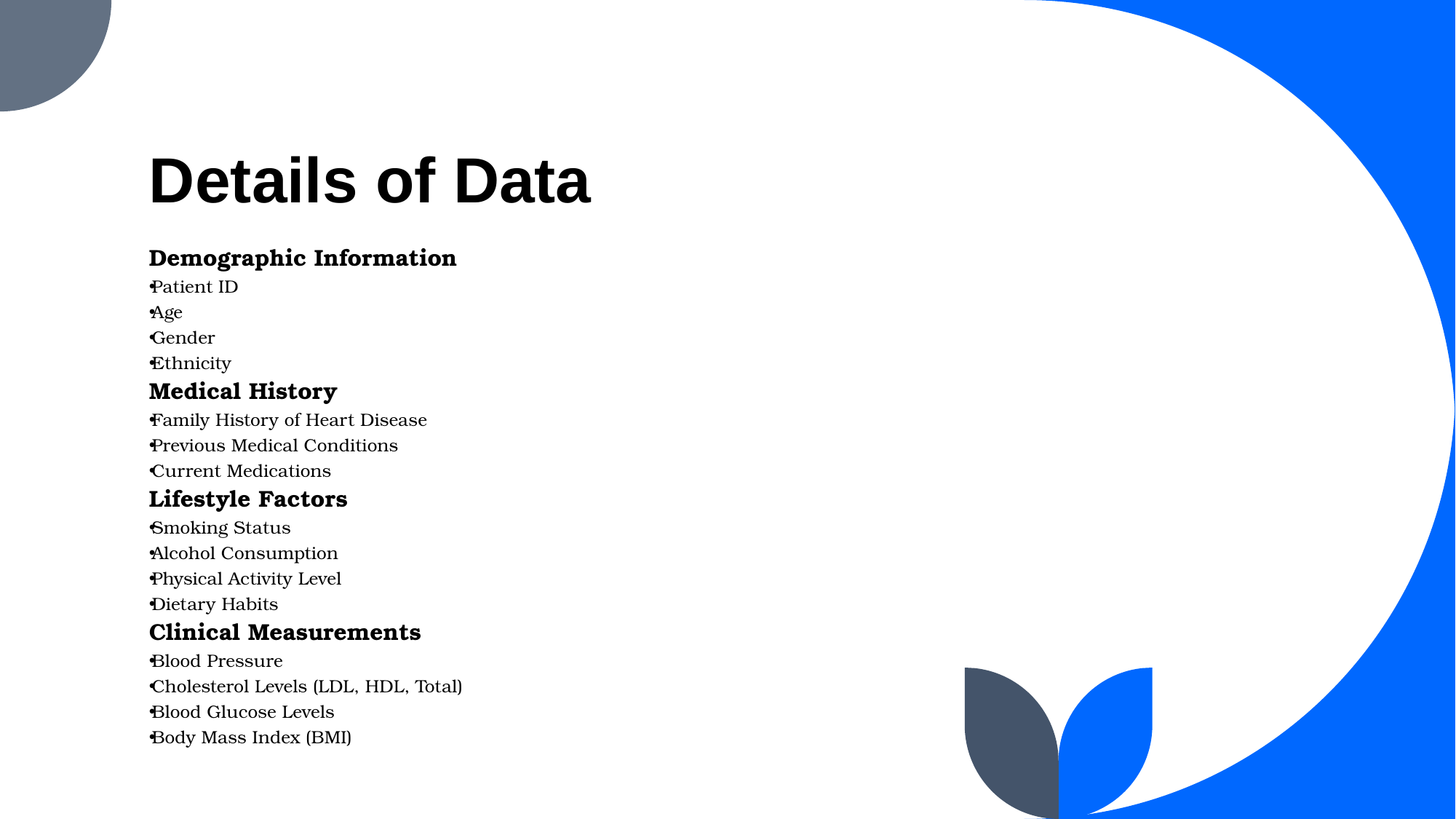

# Details of Data
Demographic Information
Patient ID
Age
Gender
Ethnicity
Medical History
Family History of Heart Disease
Previous Medical Conditions
Current Medications
Lifestyle Factors
Smoking Status
Alcohol Consumption
Physical Activity Level
Dietary Habits
Clinical Measurements
Blood Pressure
Cholesterol Levels (LDL, HDL, Total)
Blood Glucose Levels
Body Mass Index (BMI)